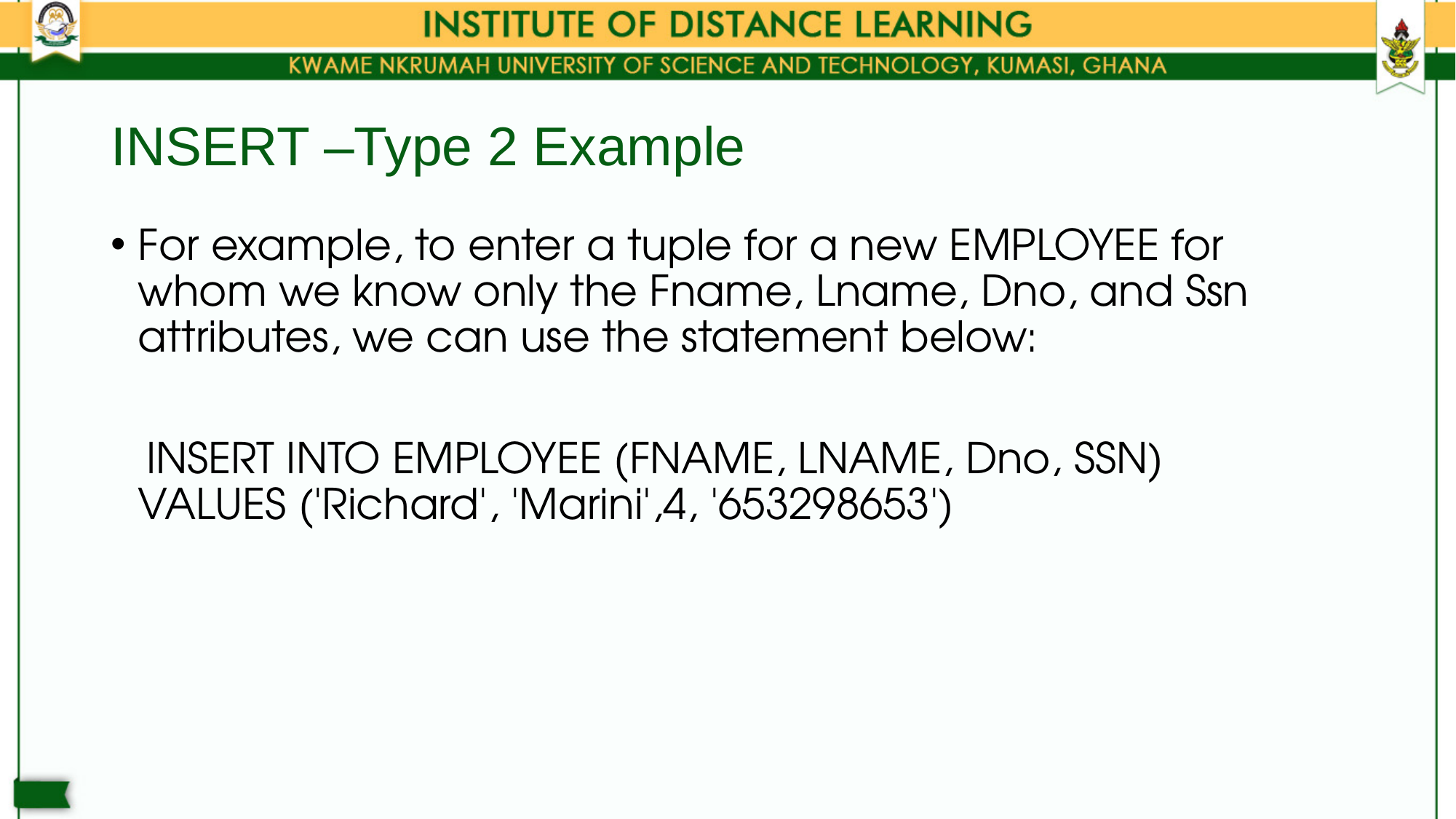

# INSERT –Type 2 Example
For example, to enter a tuple for a new EMPLOYEE for whom we know only the Fname, Lname, Dno, and Ssn attributes, we can use the statement below:

   INSERT INTO EMPLOYEE (FNAME, LNAME, Dno, SSN)
VALUES ('Richard', 'Marini',4, '653298653')